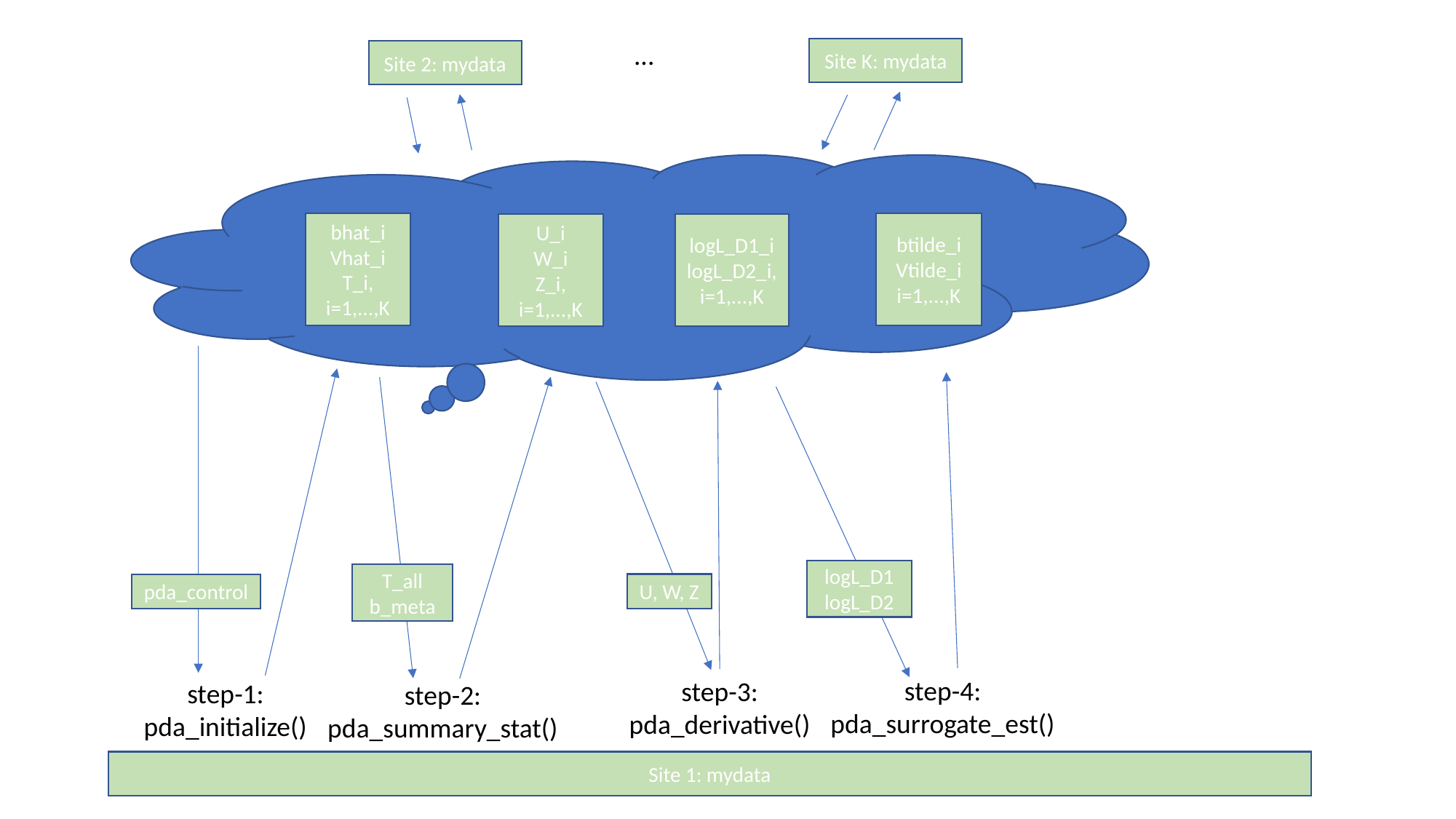

...
Site K: mydata
Site 2: mydata

bhat_i
Vhat_i
T_i,
i=1,...,K
btilde_i
Vtilde_i
i=1,...,K
U_i
W_i
Z_i,
i=1,...,K
logL_D1_i
logL_D2_i,
i=1,...,K
logL_D1
logL_D2
T_all
b_meta
pda_control
U, W, Z
step-4:
pda_surrogate_est()
step-3:
pda_derivative()
step-1:
pda_initialize()
step-2:
pda_summary_stat()
Site 1: mydata